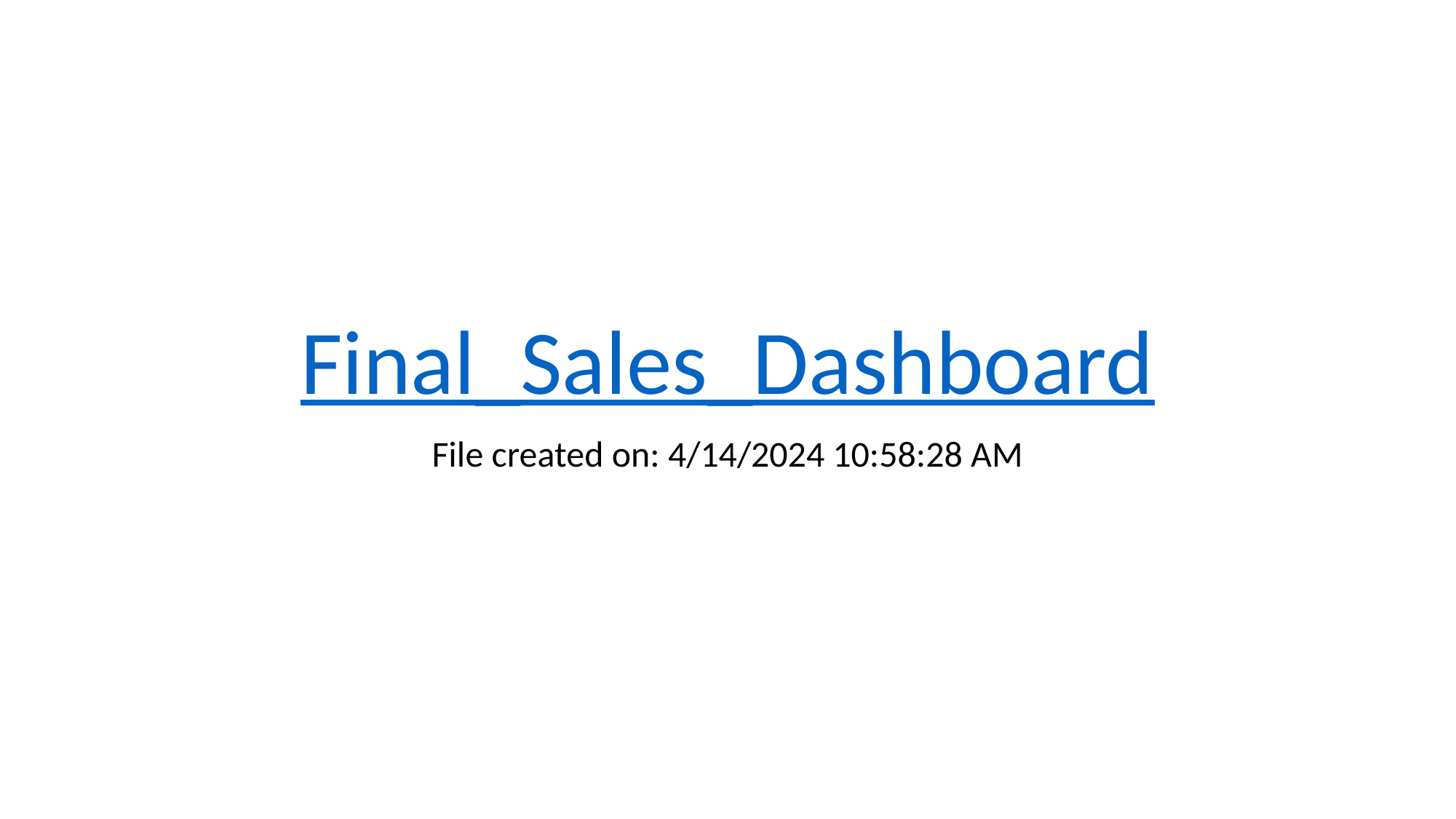

# Final_Sales_Dashboard
File created on: 4/14/2024 10:58:28 AM